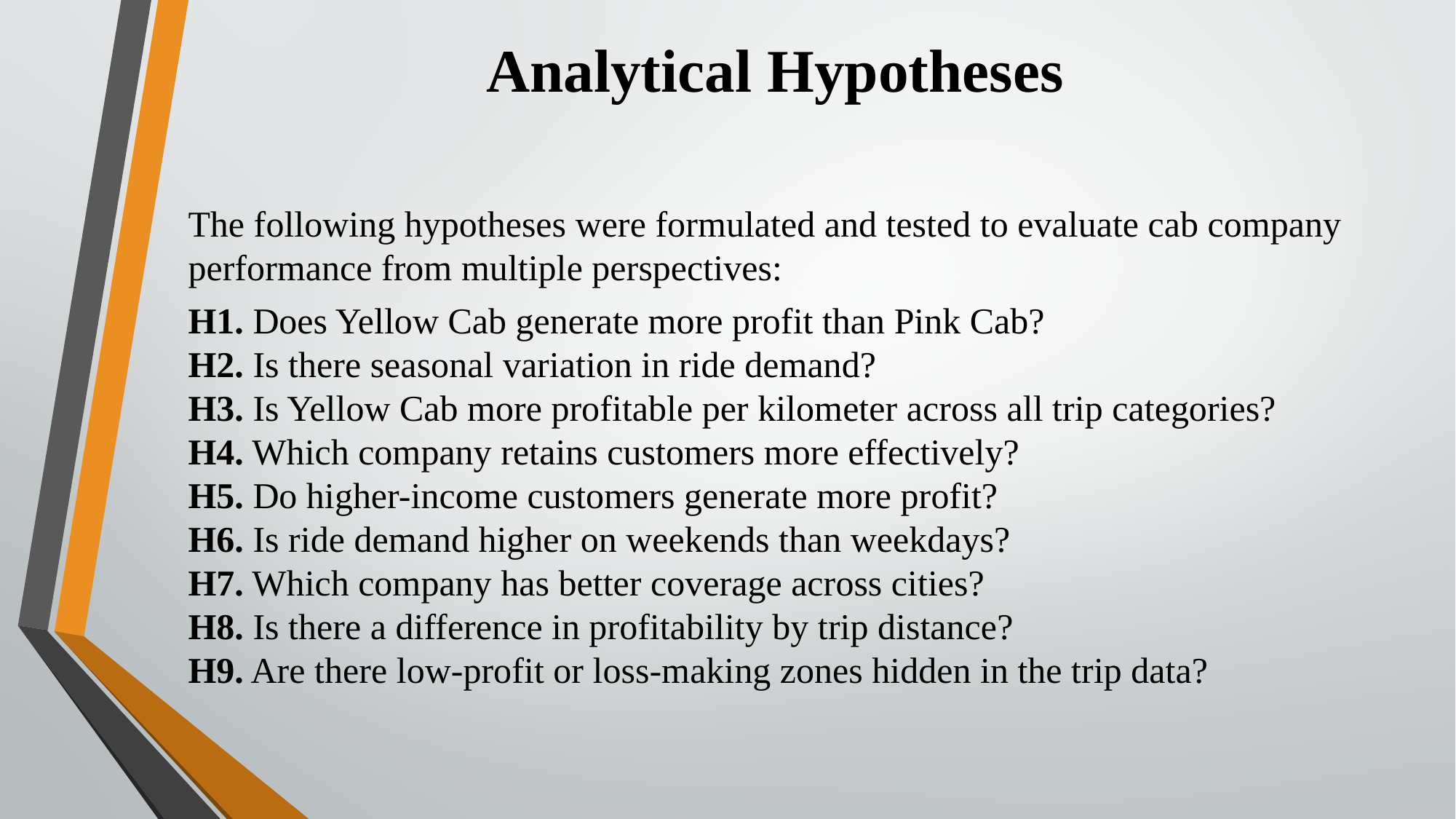

# Analytical Hypotheses
The following hypotheses were formulated and tested to evaluate cab company performance from multiple perspectives:
H1. Does Yellow Cab generate more profit than Pink Cab?
H2. Is there seasonal variation in ride demand?
H3. Is Yellow Cab more profitable per kilometer across all trip categories?
H4. Which company retains customers more effectively?
H5. Do higher-income customers generate more profit?
H6. Is ride demand higher on weekends than weekdays?
H7. Which company has better coverage across cities?
H8. Is there a difference in profitability by trip distance?
H9. Are there low-profit or loss-making zones hidden in the trip data?